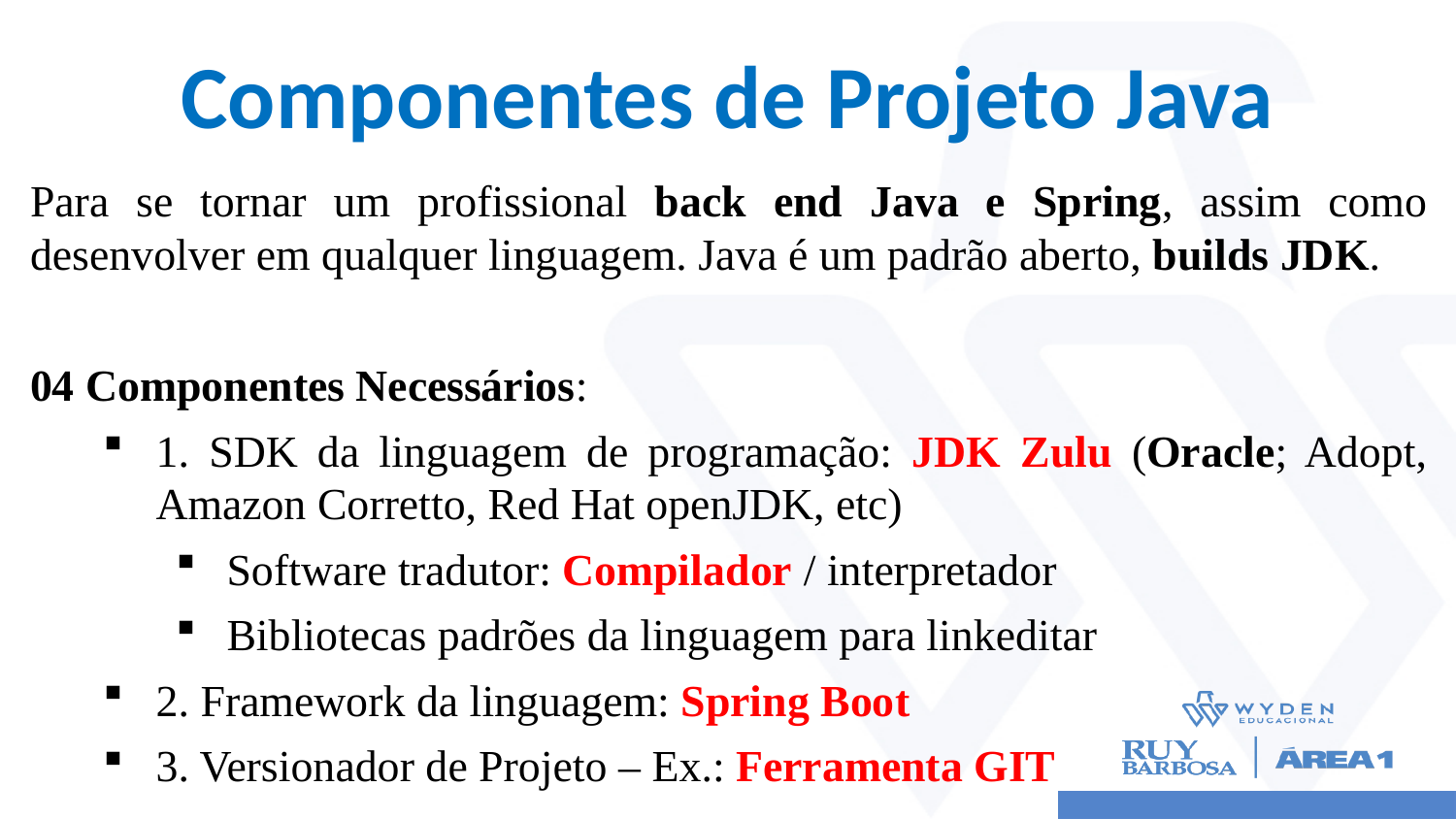

# Componentes de Projeto Java
Para se tornar um profissional back end Java e Spring, assim como desenvolver em qualquer linguagem. Java é um padrão aberto, builds JDK.

04 Componentes Necessários:
1. SDK da linguagem de programação: JDK Zulu (Oracle; Adopt, Amazon Corretto, Red Hat openJDK, etc)
Software tradutor: Compilador / interpretador
Bibliotecas padrões da linguagem para linkeditar
2. Framework da linguagem: Spring Boot
3. Versionador de Projeto – Ex.: Ferramenta GIT